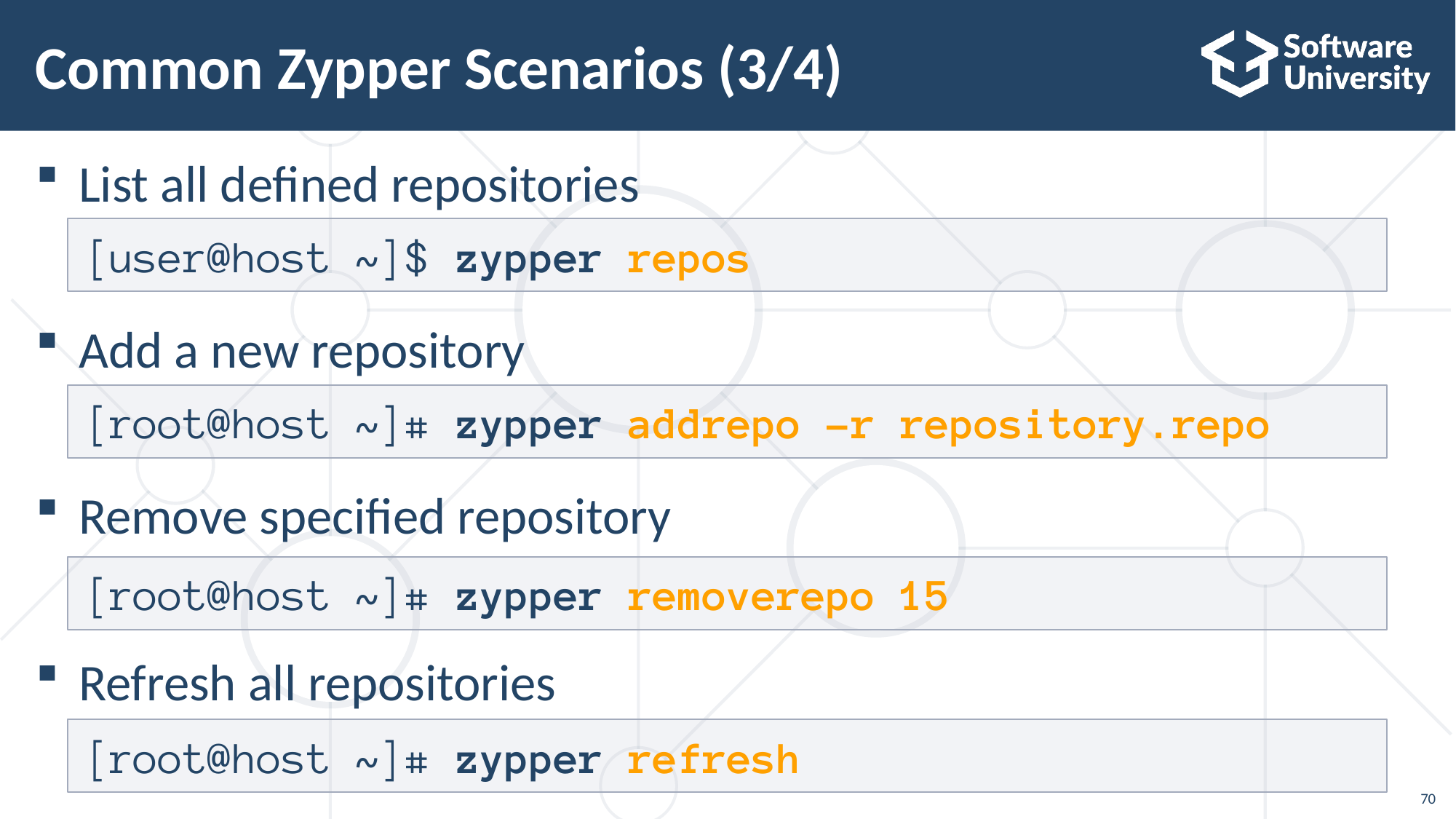

# Common Zypper Scenarios (3/4)
List all defined repositories

Add a new repository

Remove specified repository

Refresh all repositories
[user@host ~]$ zypper repos
[root@host ~]# zypper addrepo -r repository.repo
[root@host ~]# zypper removerepo 15
[root@host ~]# zypper refresh
70